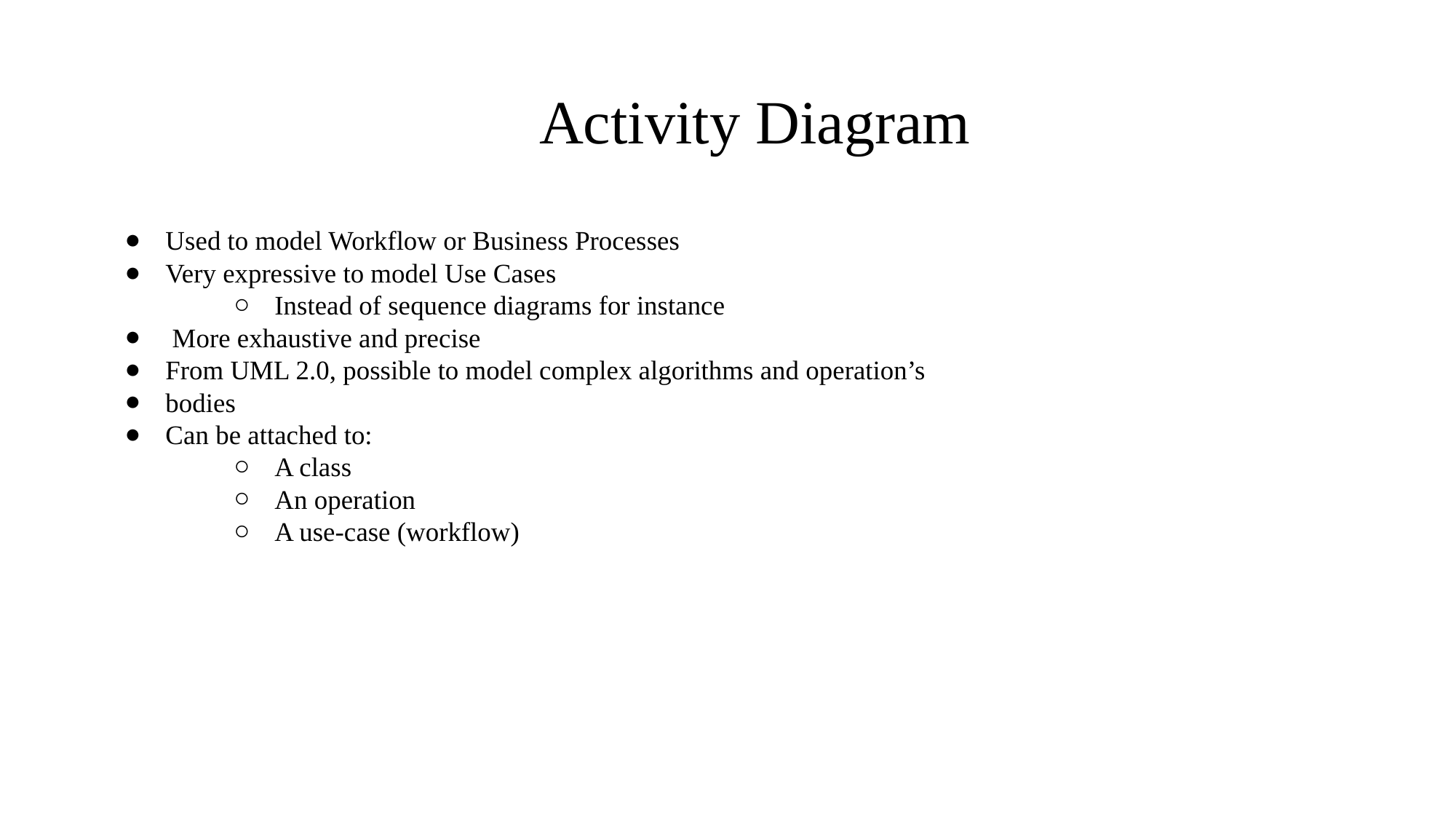

# Activity Diagram
Used to model Workflow or Business Processes
Very expressive to model Use Cases
Instead of sequence diagrams for instance
 More exhaustive and precise
From UML 2.0, possible to model complex algorithms and operation’s
bodies
Can be attached to:
A class
An operation
A use-case (workflow)